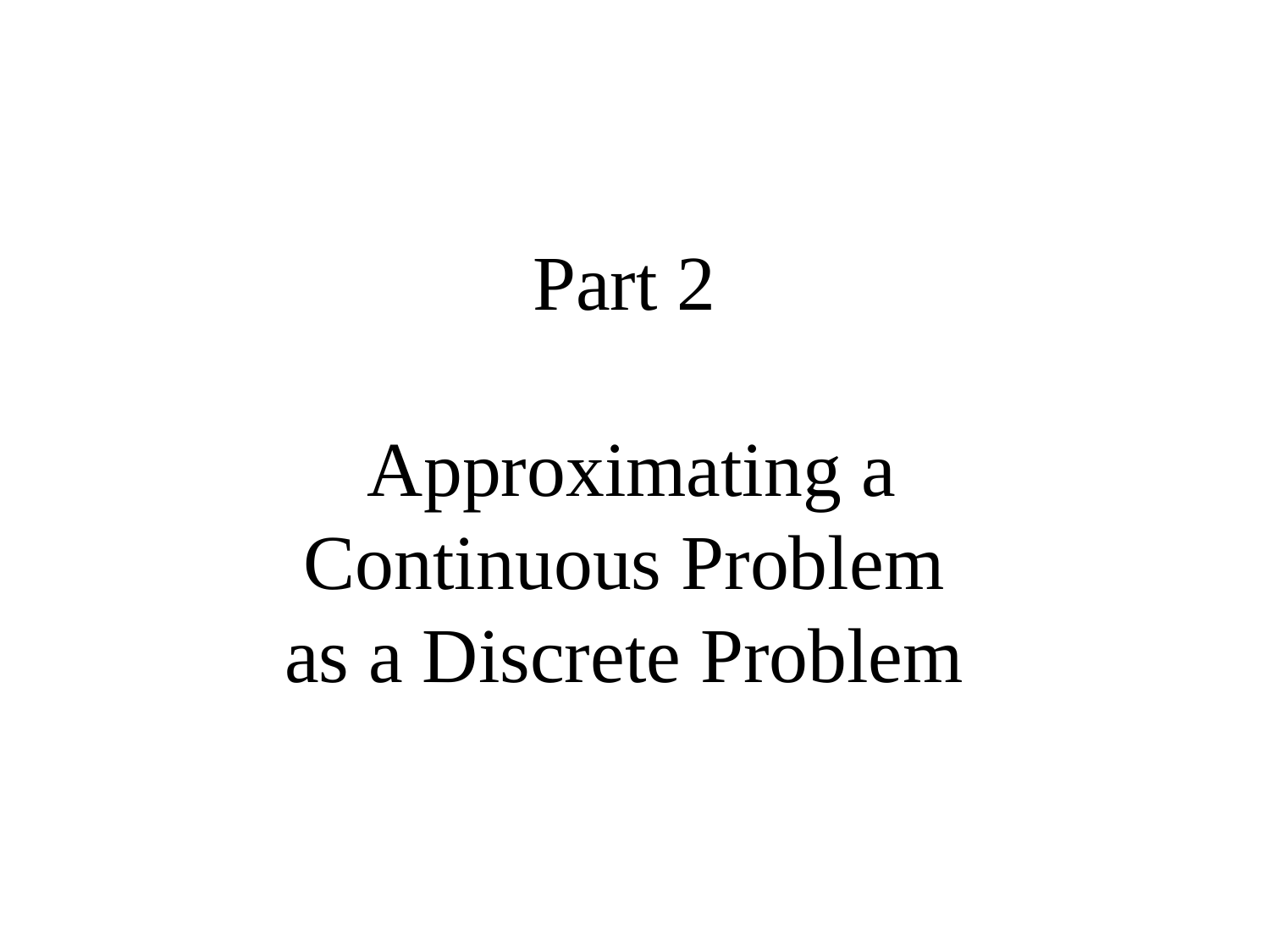

# Part 2 Approximating a Continuous Problem as a Discrete Problem